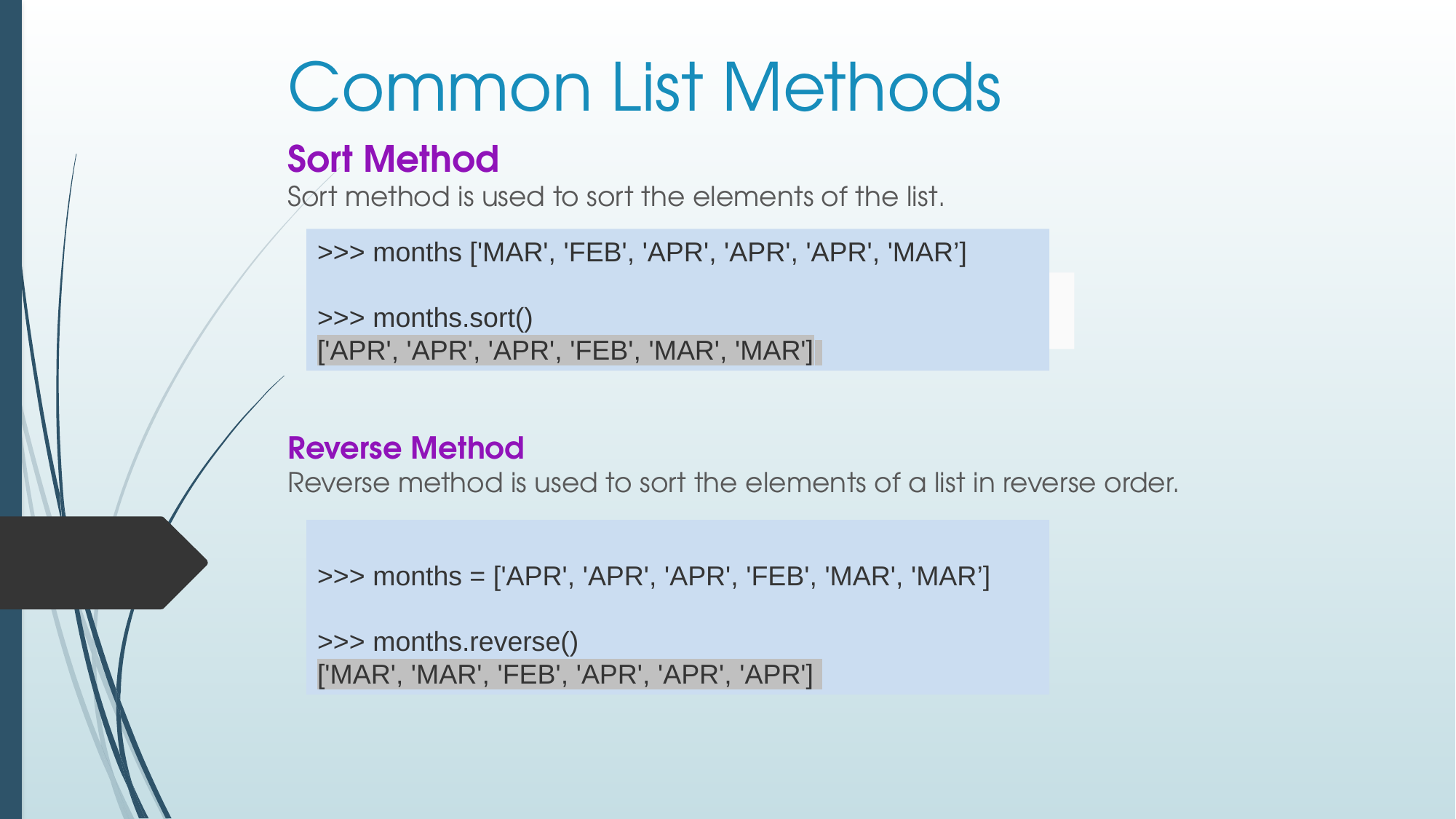

# Common List Methods
Sort Method
Sort method is used to sort the elements of the list.

Reverse Method
Reverse method is used to sort the elements of a list in reverse order.

>>> months ['MAR', 'FEB', 'APR', 'APR', 'APR', 'MAR’]

>>> months.sort()
['APR', 'APR', 'APR', 'FEB', 'MAR', 'MAR']

>>> months = ['APR', 'APR', 'APR', 'FEB', 'MAR', 'MAR’]

>>> months.reverse()
['MAR', 'MAR', 'FEB', 'APR', 'APR', 'APR']